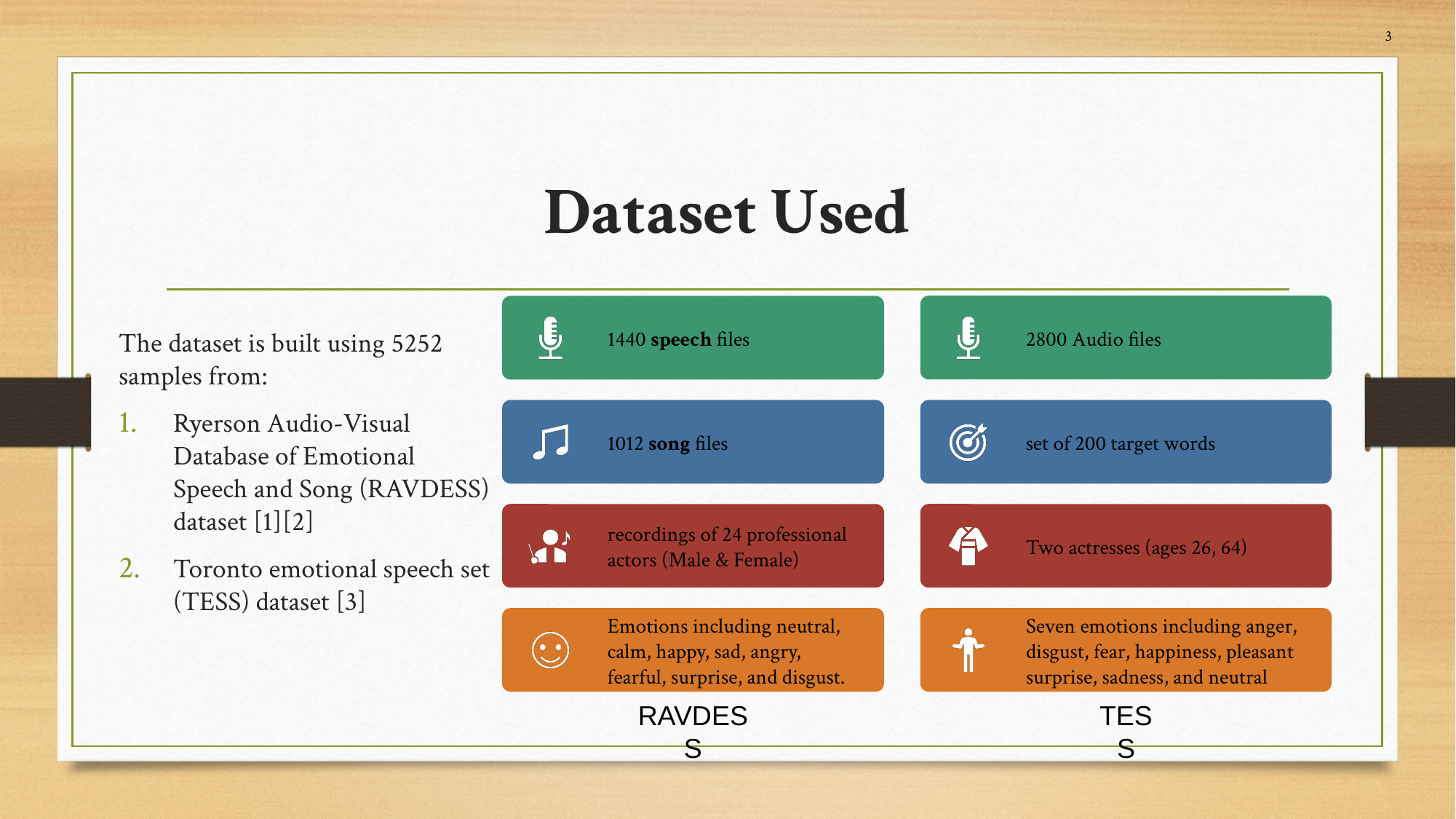

# Dataset Used
1440 speech files
1012 song files
recordings of 24 professional actors (Male & Female)
Emotions including neutral, calm, happy, sad, angry, fearful, surprise, and disgust.
2800 Audio files
set of 200 target words
Two actresses (ages 26, 64)
Seven emotions including anger, disgust, fear, happiness, pleasant surprise, sadness, and neutral
The dataset is built using 5252 samples from:
Ryerson Audio-Visual Database of Emotional Speech and Song (RAVDESS) dataset [1][2]
Toronto emotional speech set (TESS) dataset [3]

RAVDESS
TESS